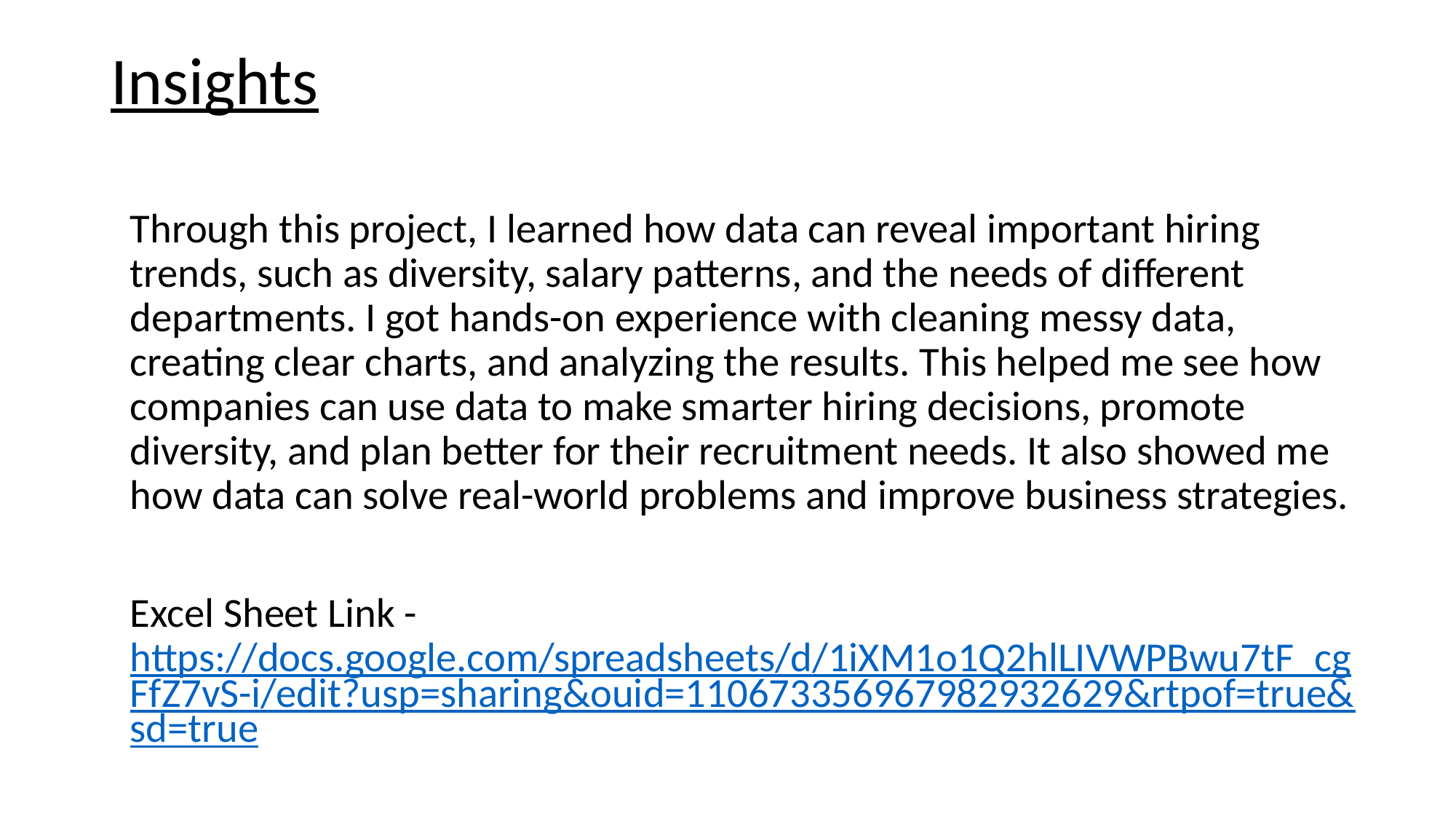

# Insights
Through this project, I learned how data can reveal important hiring trends, such as diversity, salary patterns, and the needs of different departments. I got hands-on experience with cleaning messy data, creating clear charts, and analyzing the results. This helped me see how companies can use data to make smarter hiring decisions, promote diversity, and plan better for their recruitment needs. It also showed me how data can solve real-world problems and improve business strategies.

Excel Sheet Link - https://docs.google.com/spreadsheets/d/1iXM1o1Q2hlLIVWPBwu7tF_cgFfZ7vS-i/edit?usp=sharing&ouid=110673356967982932629&rtpof=true&sd=true